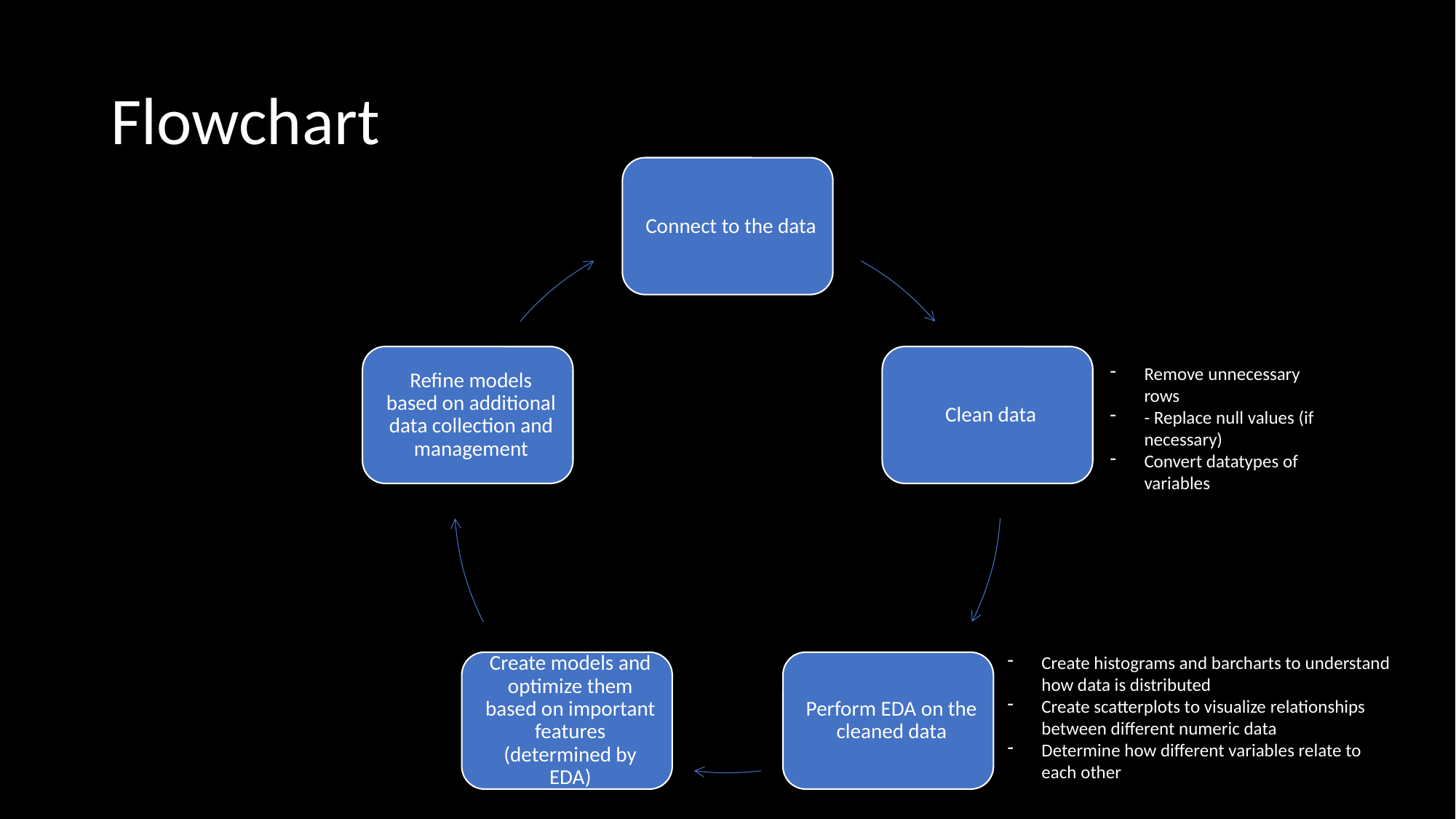

# Flowchart
Connect to the data
Clean data
Perform EDA on the cleaned data
Create models and optimize them based on important features (determined by EDA)
Refine models based on additional data collection and management
Remove unnecessary rows
- Replace null values (if necessary)
Convert datatypes of variables
Create histograms and barcharts to understand how data is distributed
Create scatterplots to visualize relationships between different numeric data
Determine how different variables relate to each other